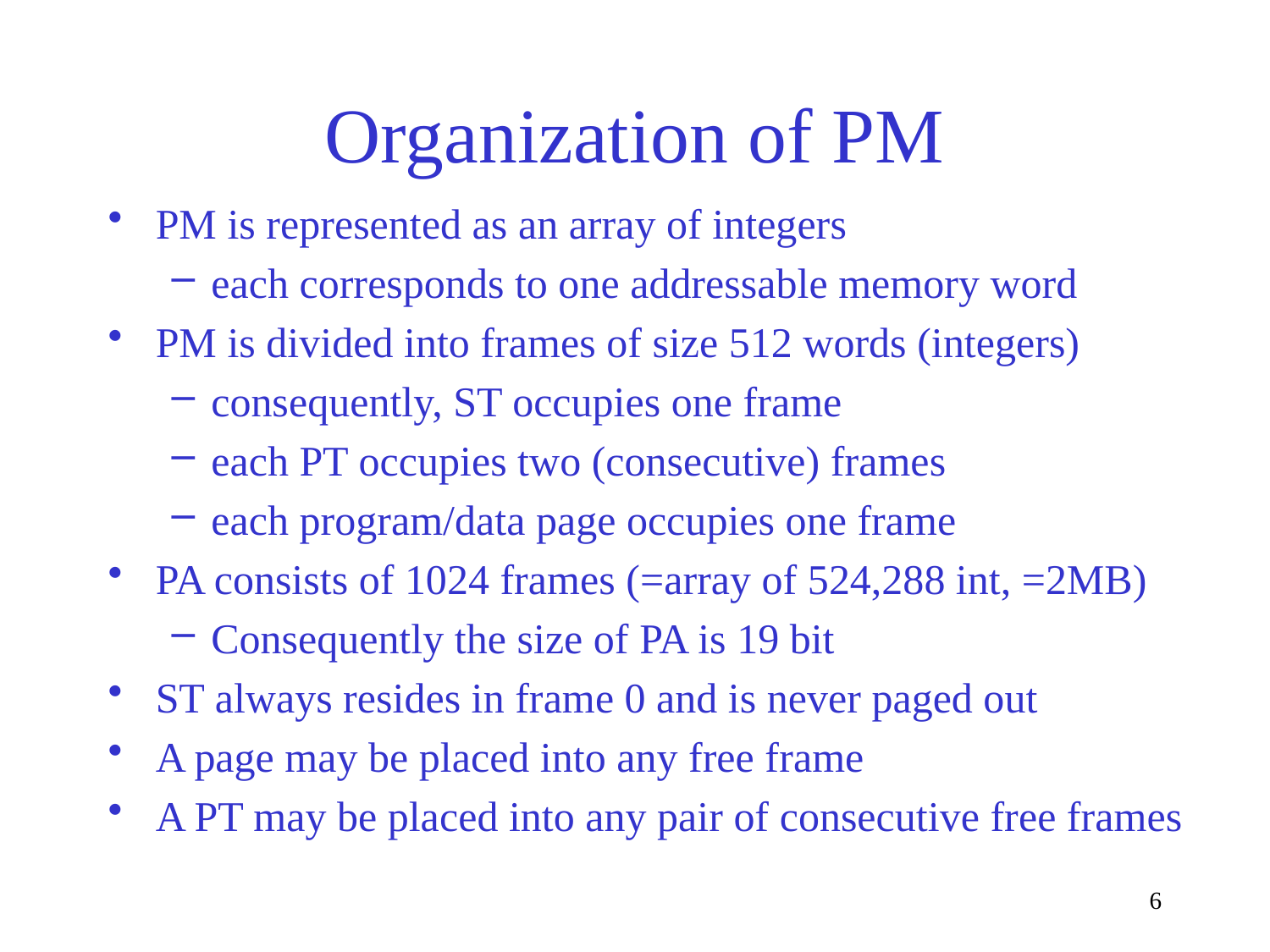

# Organization of PM
PM is represented as an array of integers
each corresponds to one addressable memory word
PM is divided into frames of size 512 words (integers)
consequently, ST occupies one frame
each PT occupies two (consecutive) frames
each program/data page occupies one frame
PA consists of 1024 frames (=array of 524,288 int, =2MB)
Consequently the size of PA is 19 bit
ST always resides in frame 0 and is never paged out
A page may be placed into any free frame
A PT may be placed into any pair of consecutive free frames
6